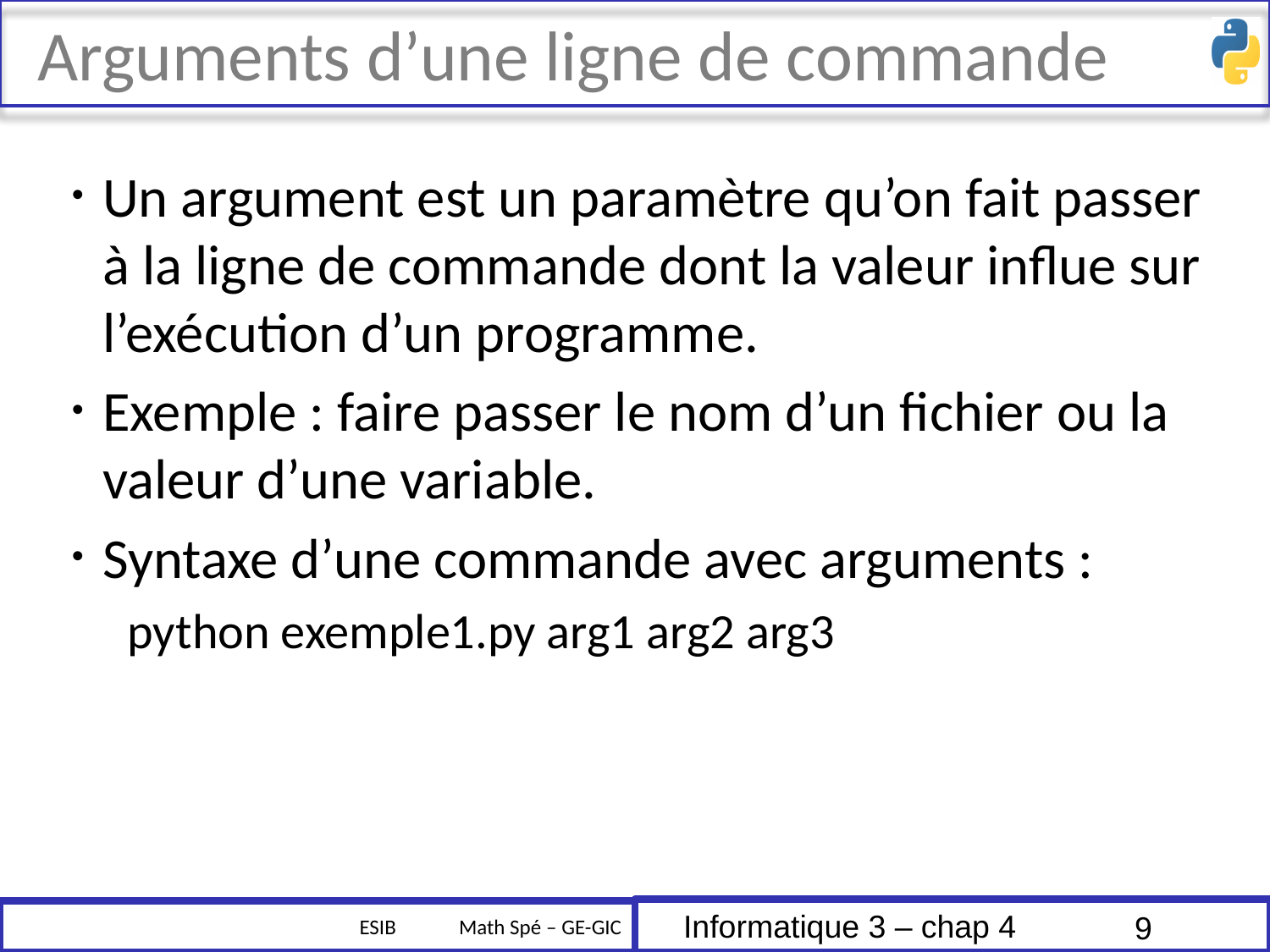

# Arguments d’une ligne de commande
Un argument est un paramètre qu’on fait passer à la ligne de commande dont la valeur influe sur l’exécution d’un programme.
Exemple : faire passer le nom d’un fichier ou la valeur d’une variable.
Syntaxe d’une commande avec arguments :
python exemple1.py arg1 arg2 arg3

9